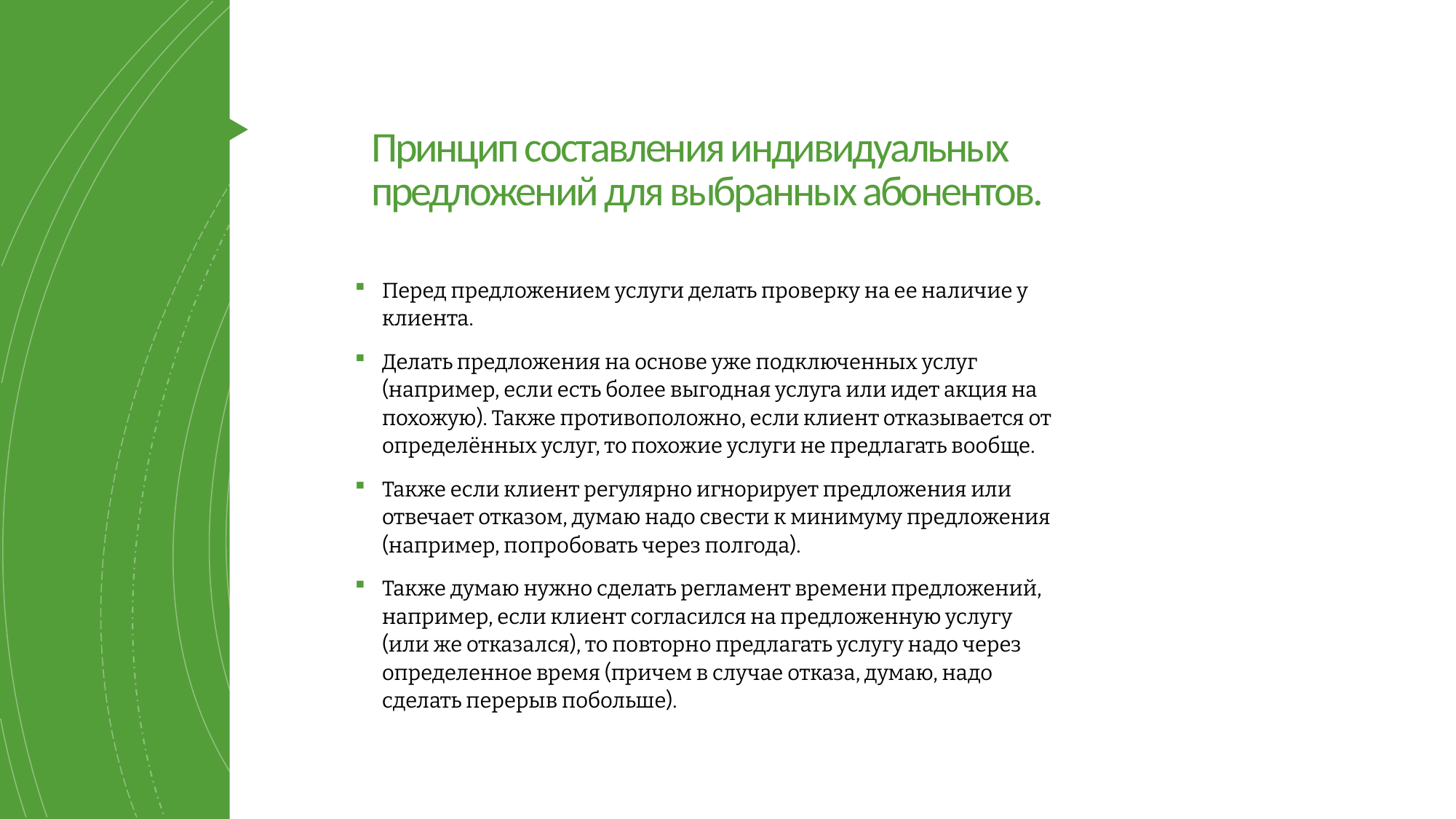

# Принцип составления индивидуальных предложений для выбранных абонентов.

Перед предложением услуги делать проверку на ее наличие у клиента.
Делать предложения на основе уже подключенных услуг (например, если есть более выгодная услуга или идет акция на похожую). Также противоположно, если клиент отказывается от определённых услуг, то похожие услуги не предлагать вообще.
Также если клиент регулярно игнорирует предложения или отвечает отказом, думаю надо свести к минимуму предложения (например, попробовать через полгода).
Также думаю нужно сделать регламент времени предложений, например, если клиент согласился на предложенную услугу (или же отказался), то повторно предлагать услугу надо через определенное время (причем в случае отказа, думаю, надо сделать перерыв побольше).